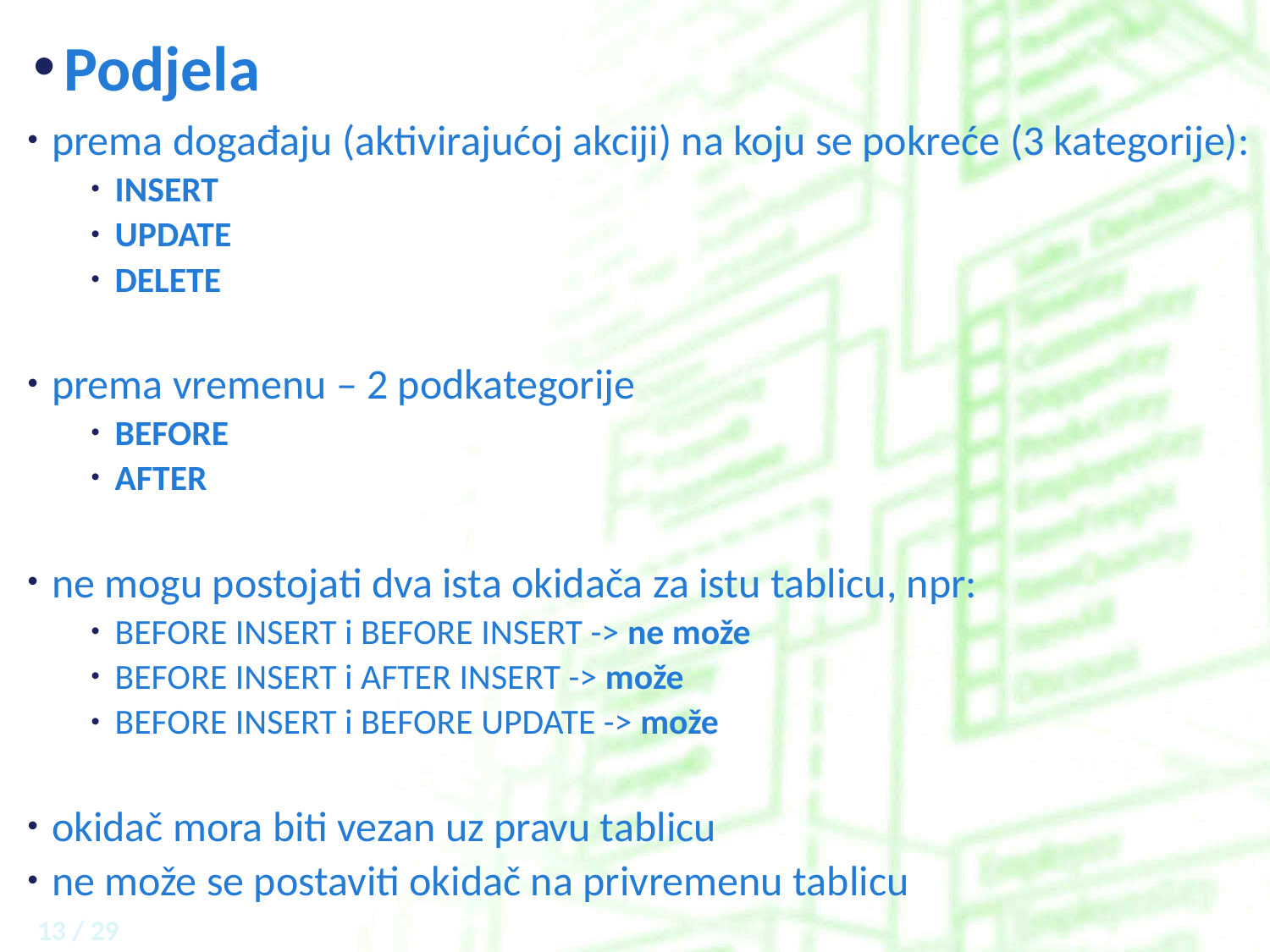

# Podjela
prema događaju (aktivirajućoj akciji) na koju se pokreće (3 kategorije):
INSERT
UPDATE
DELETE

prema vremenu – 2 podkategorije
BEFORE
AFTER

ne mogu postojati dva ista okidača za istu tablicu, npr:
BEFORE INSERT i BEFORE INSERT -> ne može
BEFORE INSERT i AFTER INSERT -> može
BEFORE INSERT i BEFORE UPDATE -> može

okidač mora biti vezan uz pravu tablicu
ne može se postaviti okidač na privremenu tablicu